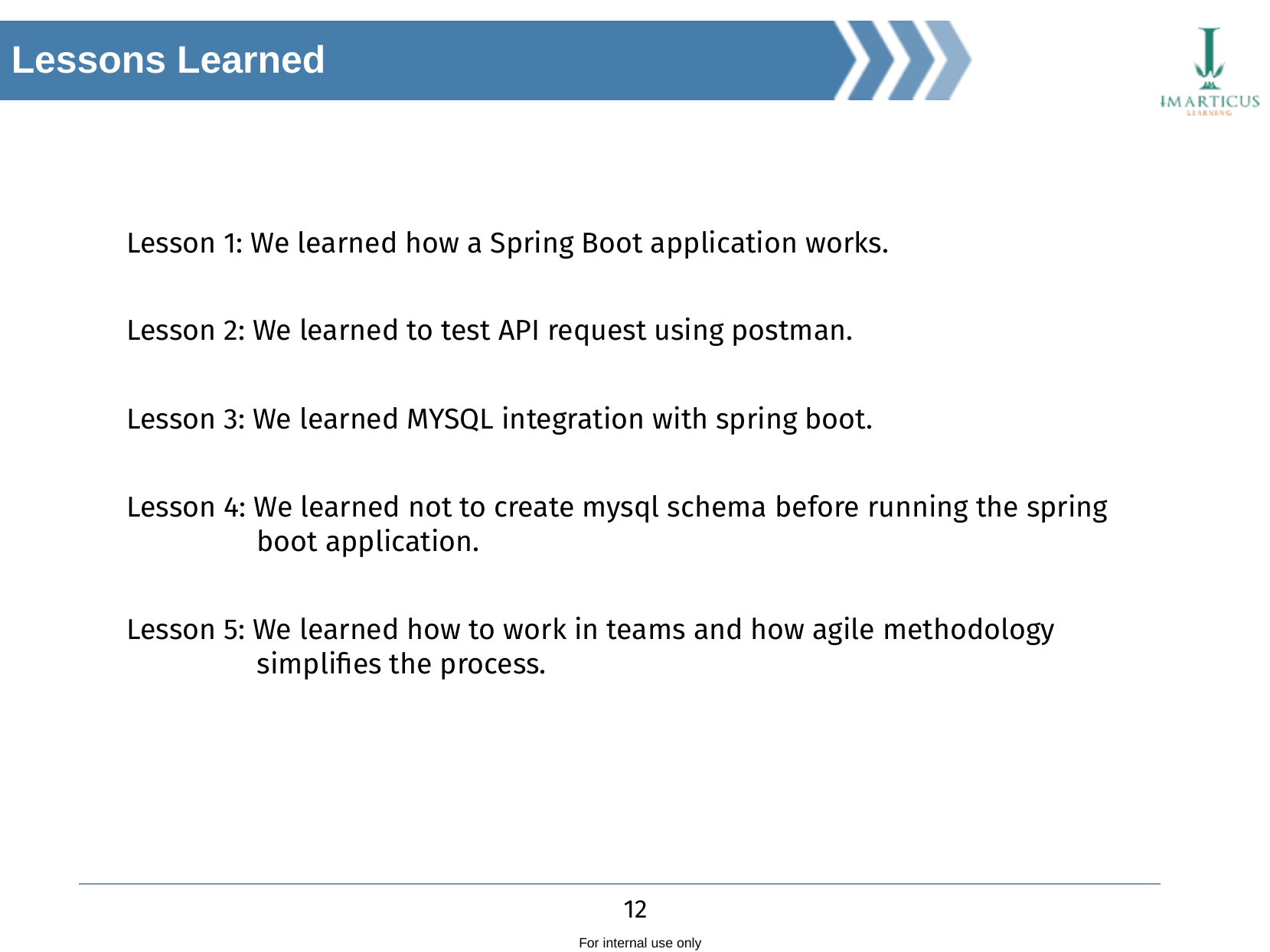

Lessons Learned

Lesson 1: We learned how a Spring Boot application works.

Lesson 2: We learned to test API request using postman.

Lesson 3: We learned MYSQL integration with spring boot.

Lesson 4: We learned not to create mysql schema before running the spring  	  boot application.

Lesson 5: We learned how to work in teams and how agile methodology       	  simplifies the process.